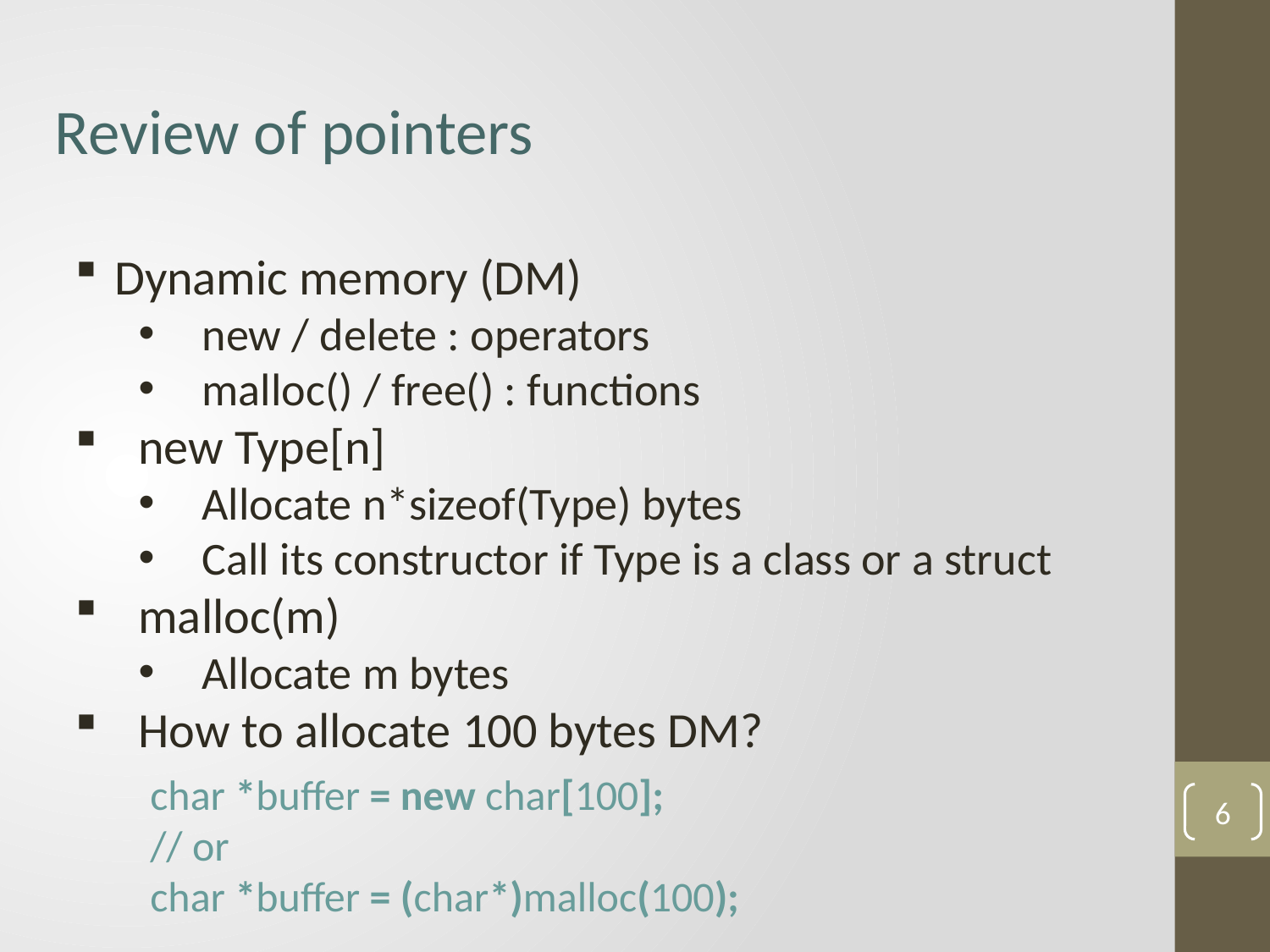

Review of pointers
Dynamic memory (DM)
new / delete : operators
malloc() / free() : functions
new Type[n]
Allocate n*sizeof(Type) bytes
Call its constructor if Type is a class or a struct
malloc(m)
Allocate m bytes
How to allocate 100 bytes DM?
char *buffer = new char[100];
// or
char *buffer = (char*)malloc(100);
6